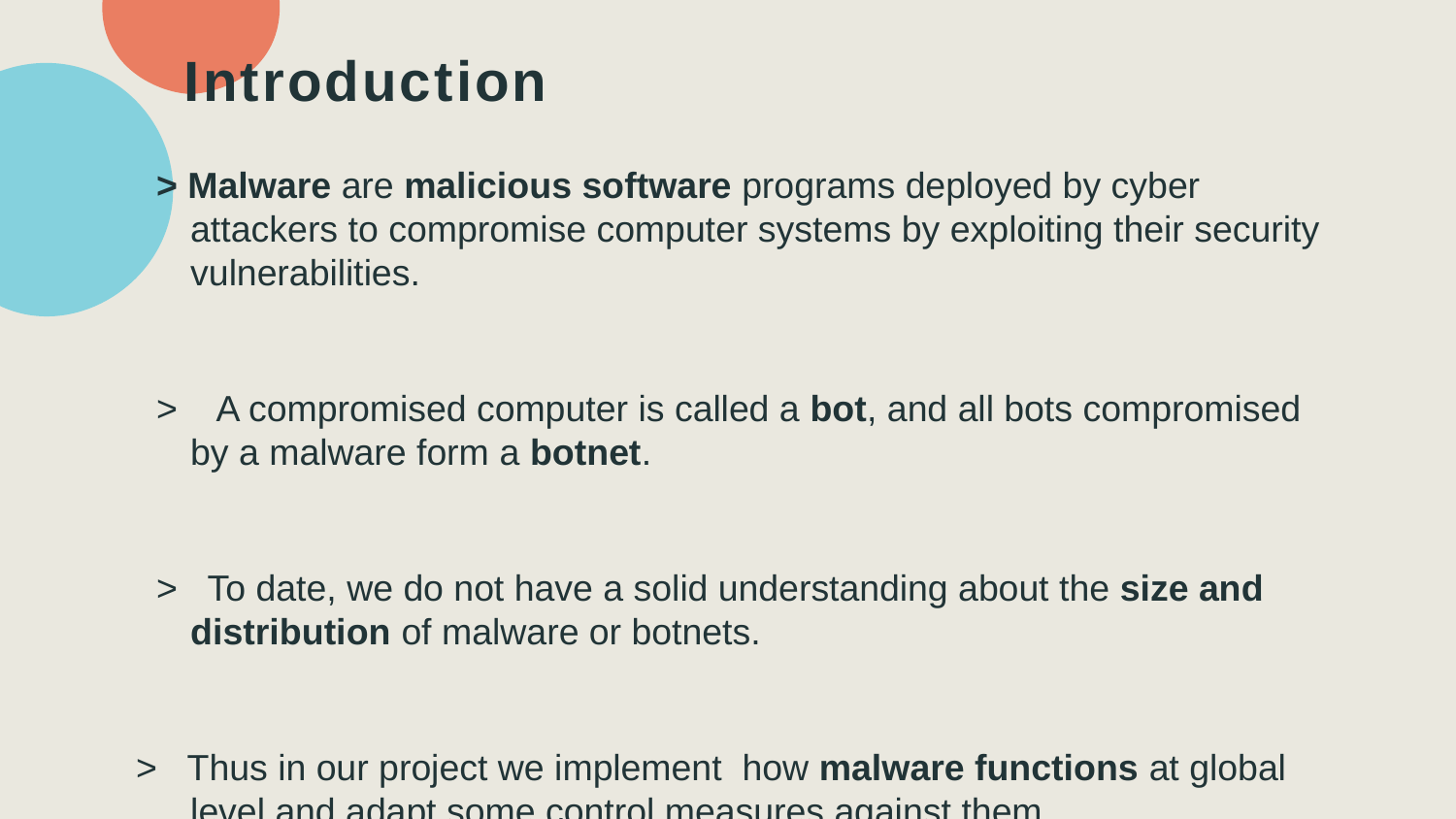

# Introduction
  > Malware are malicious software programs deployed by cyber attackers to compromise computer systems by exploiting their security vulnerabilities.

  >    A compromised computer is called a bot, and all bots compromised by a malware form a botnet.

  >   To date, we do not have a solid understanding about the size and distribution of malware or botnets.

>   Thus in our project we implement  how malware functions at global level and adapt some control measures against them.